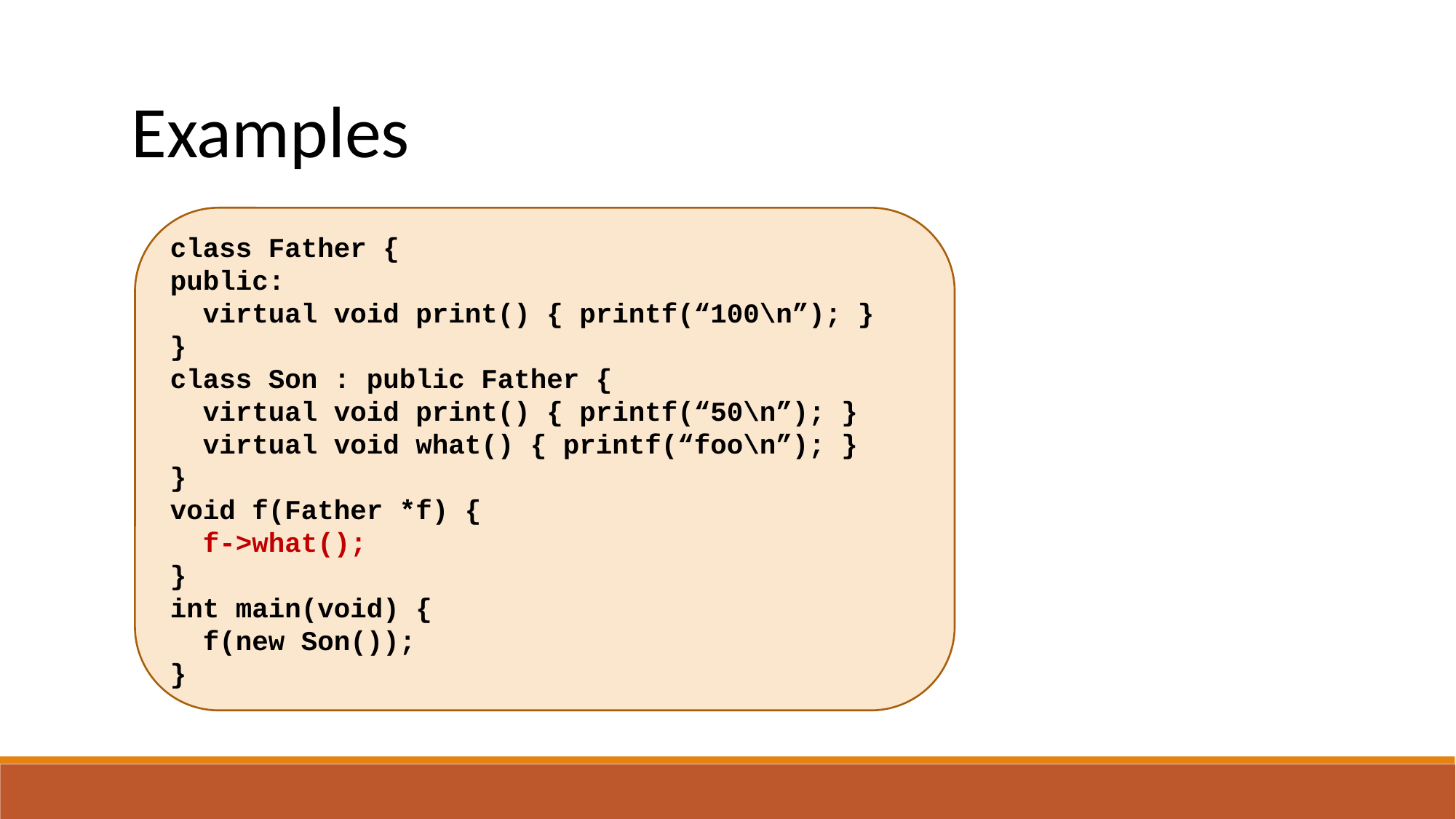

Examples
class Father {
public:
  virtual void print() { printf(“100\n”); }
}
class Son : public Father {
  virtual void print() { printf(“50\n”); }
  virtual void what() { printf(“foo\n”); }
}
void f(Father *f) {
  f->what();
}
int main(void) {
  f(new Son());
}